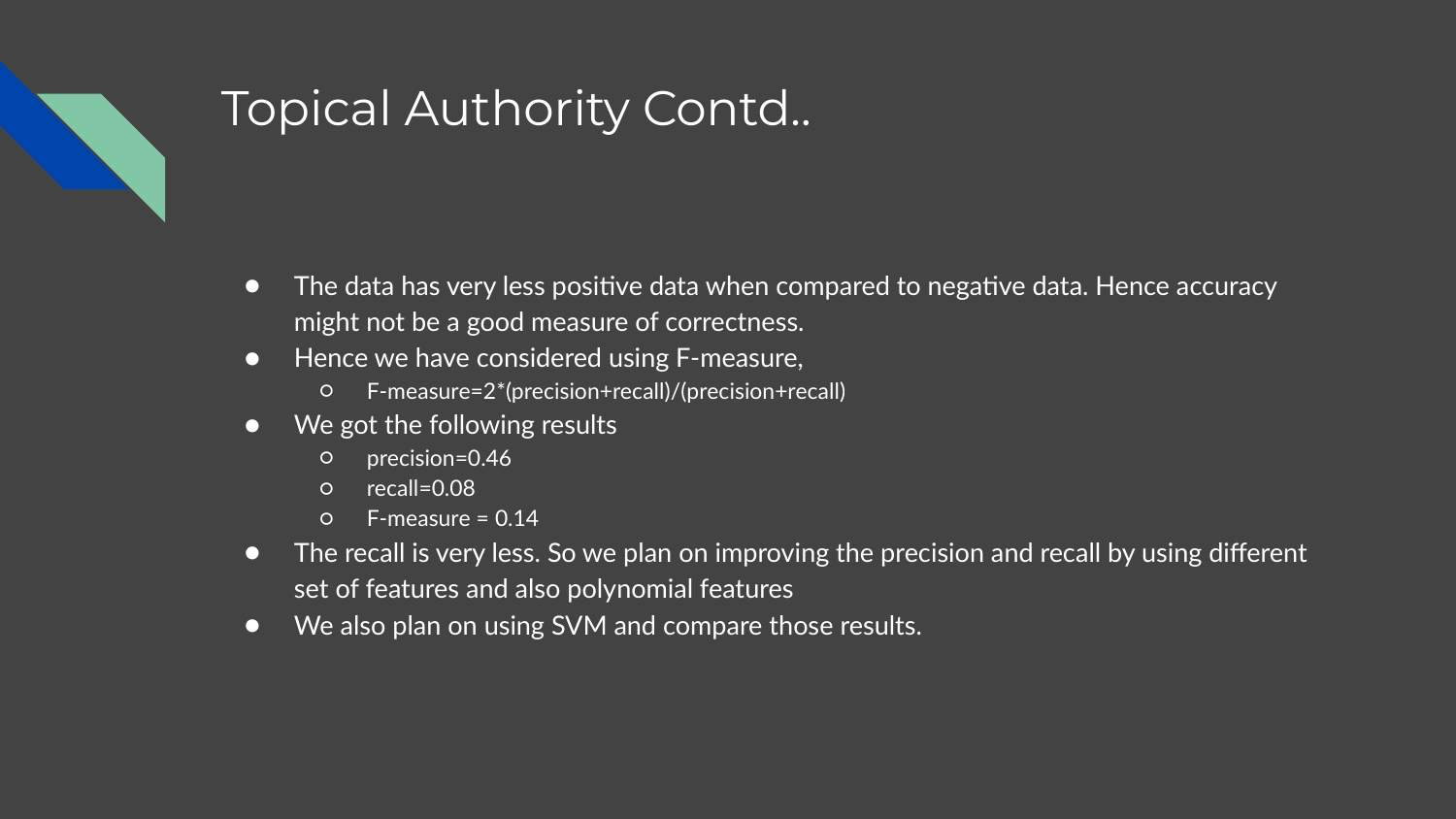

# Topical Authority Contd..
The data has very less positive data when compared to negative data. Hence accuracy might not be a good measure of correctness.
Hence we have considered using F-measure,
F-measure=2*(precision+recall)/(precision+recall)
We got the following results
precision=0.46
recall=0.08
F-measure = 0.14
The recall is very less. So we plan on improving the precision and recall by using different set of features and also polynomial features
We also plan on using SVM and compare those results.